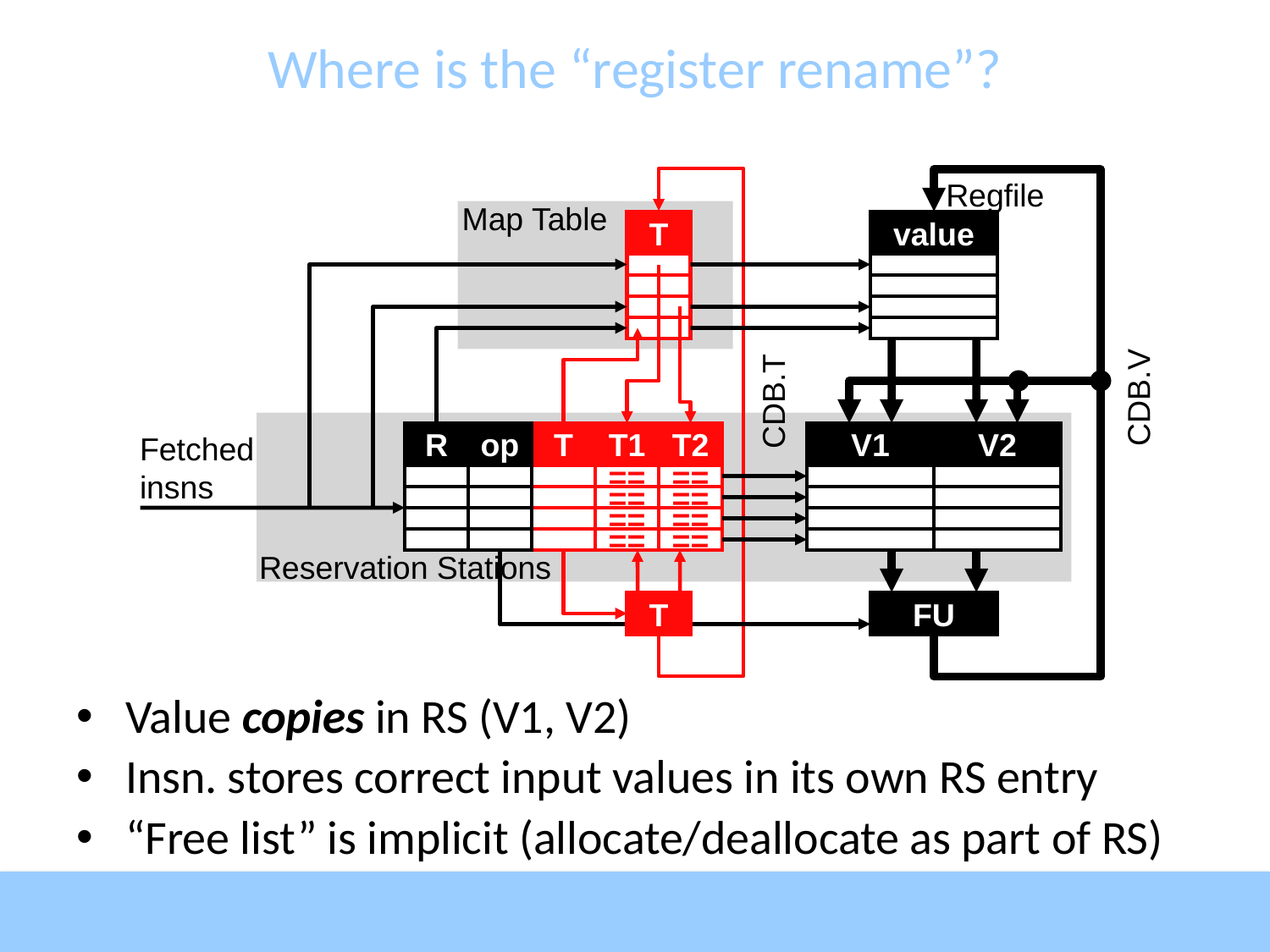

# Where is the “register rename”?

Regfile

Map Table

T
value

CDB.V
CDB.T

Fetched
insns
R
op
T
T1
T2
V1
V2

==
==

==
==

==
==

==
==

Reservation Stations

T
FU
Value copies in RS (V1, V2)
Insn. stores correct input values in its own RS entry
“Free list” is implicit (allocate/deallocate as part of RS)